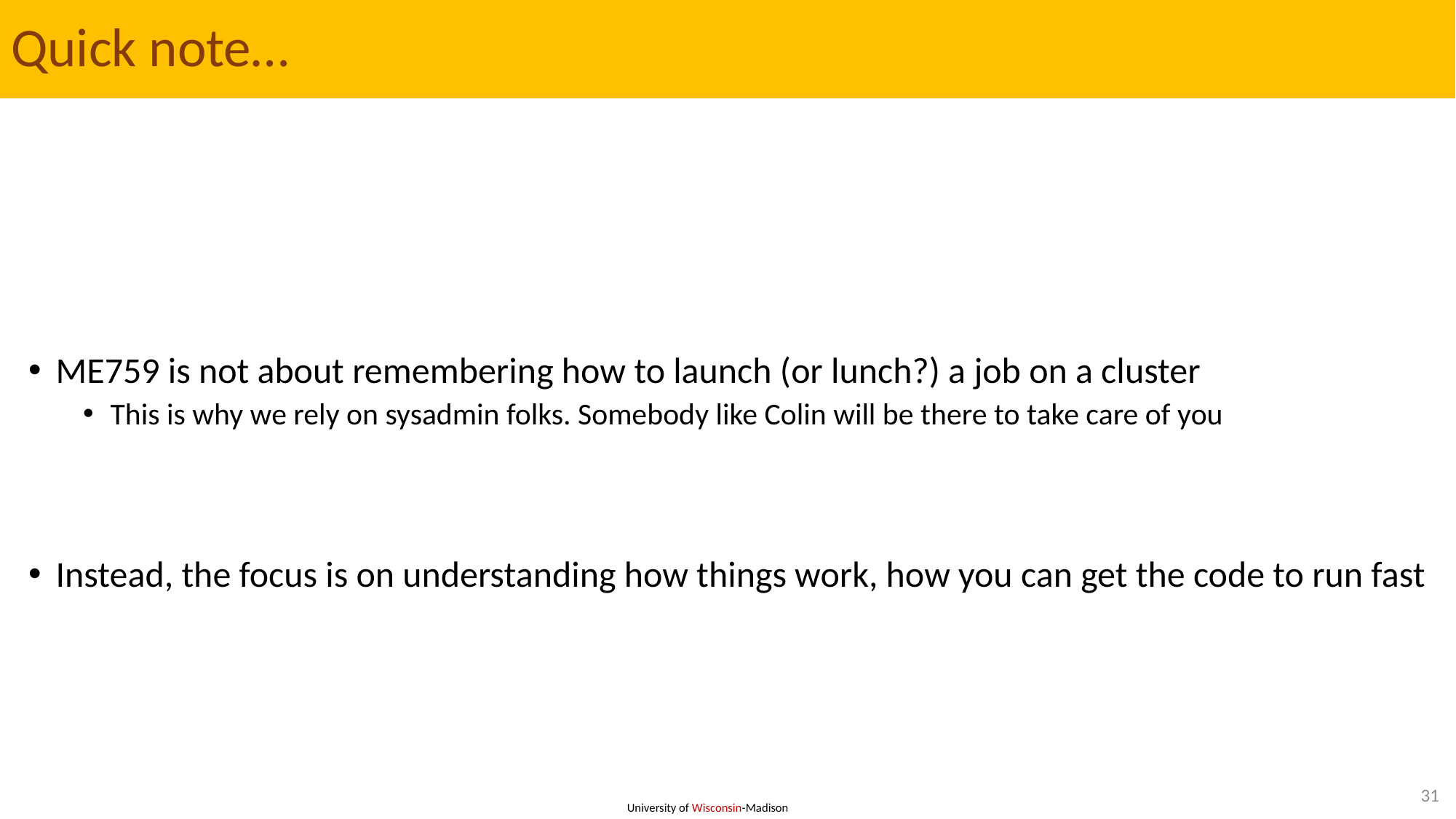

# Quick note…

ME759 is not about remembering how to launch (or lunch?) a job on a cluster
This is why we rely on sysadmin folks. Somebody like Colin will be there to take care of you

Instead, the focus is on understanding how things work, how you can get the code to run fast
31